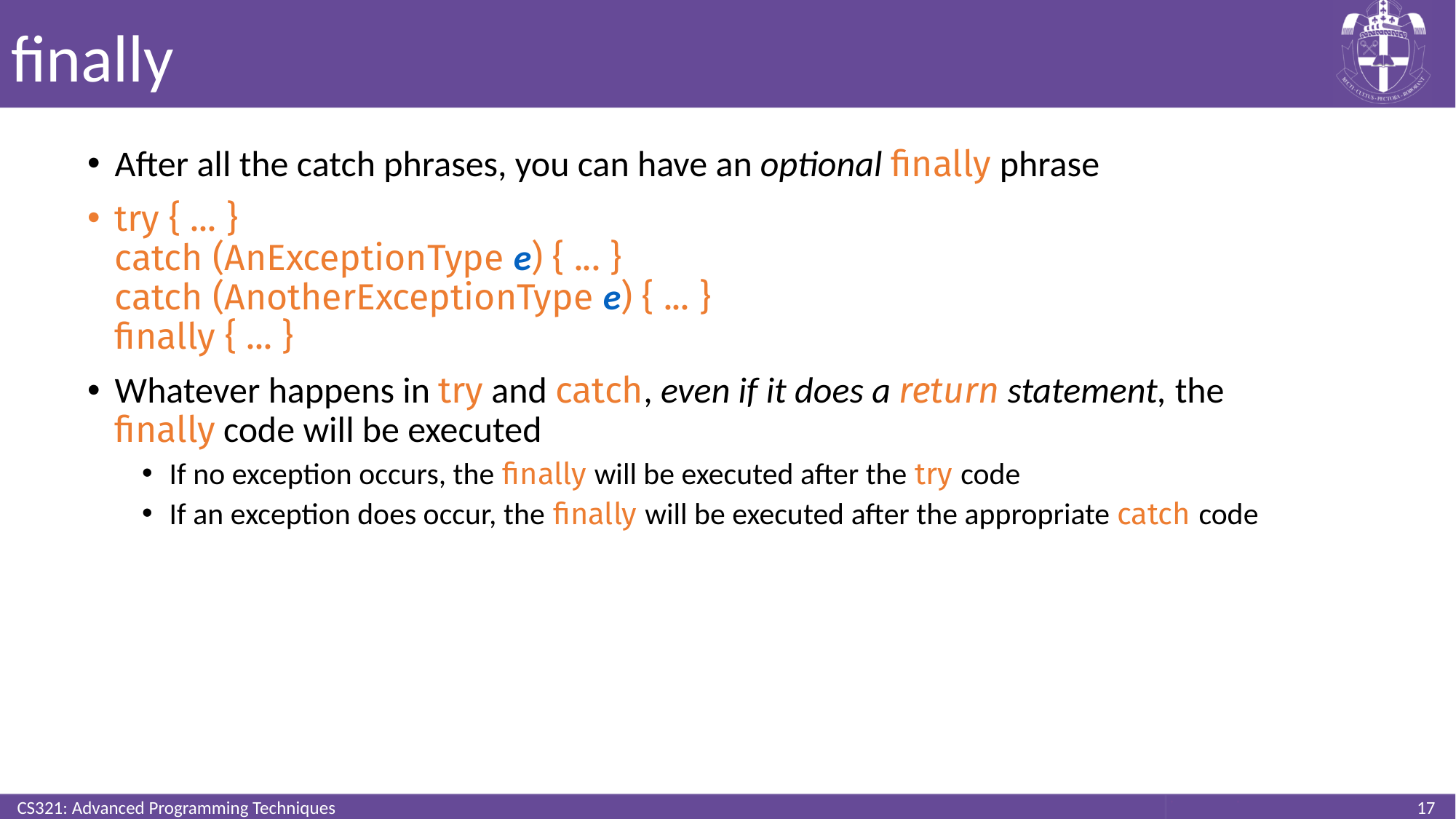

# finally
After all the catch phrases, you can have an optional finally phrase
try { ... }
catch (AnExceptionType e) { ... }
catch (AnotherExceptionType e) { ... }
finally { ... }
Whatever happens in try and catch, even if it does a return statement, the finally code will be executed
If no exception occurs, the finally will be executed after the try code
If an exception does occur, the finally will be executed after the appropriate catch code

CS321: Advanced Programming Techniques
17